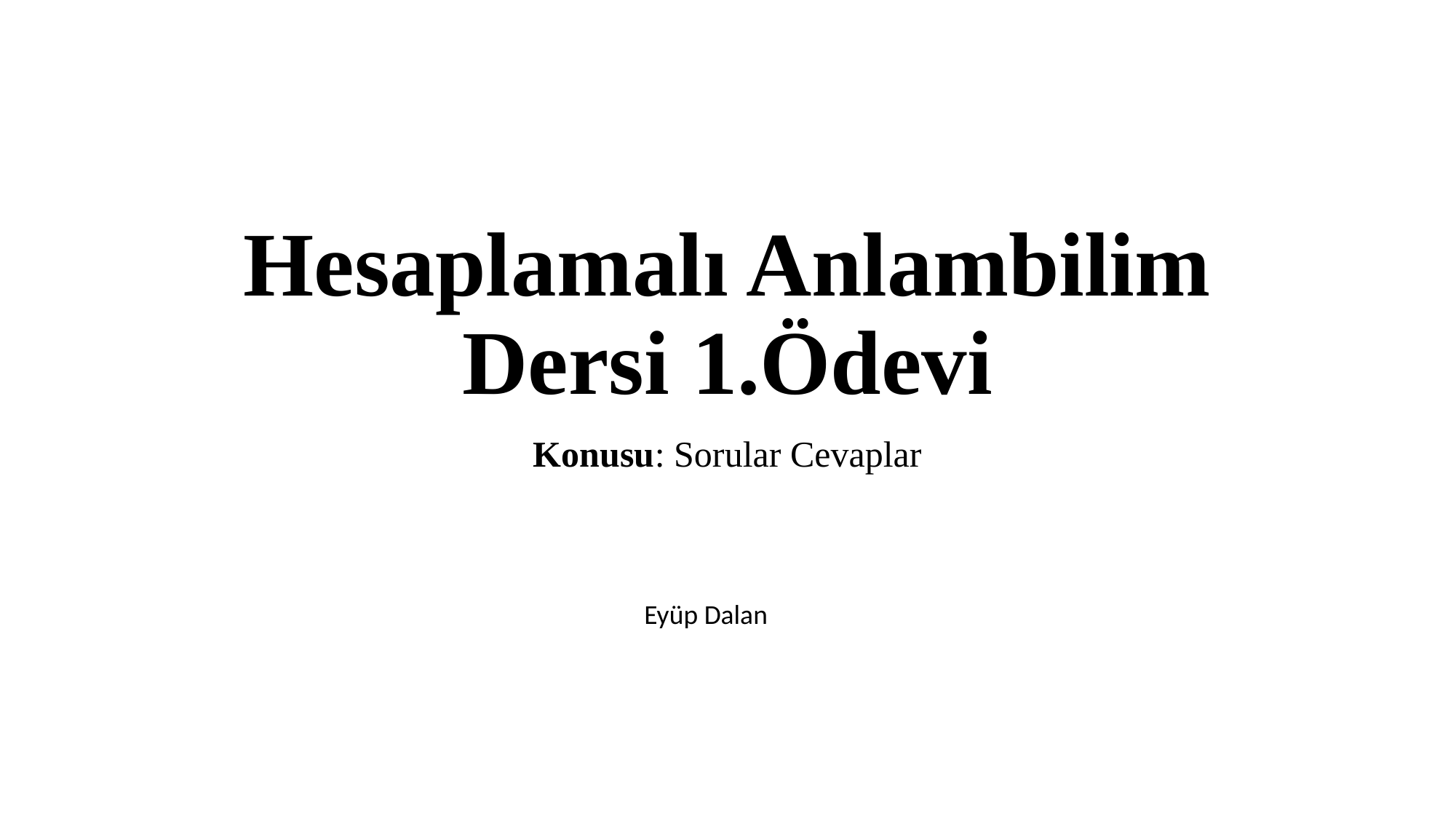

# Hesaplamalı Anlambilim Dersi 1.Ödevi
Konusu: Sorular Cevaplar
Eyüp Dalan